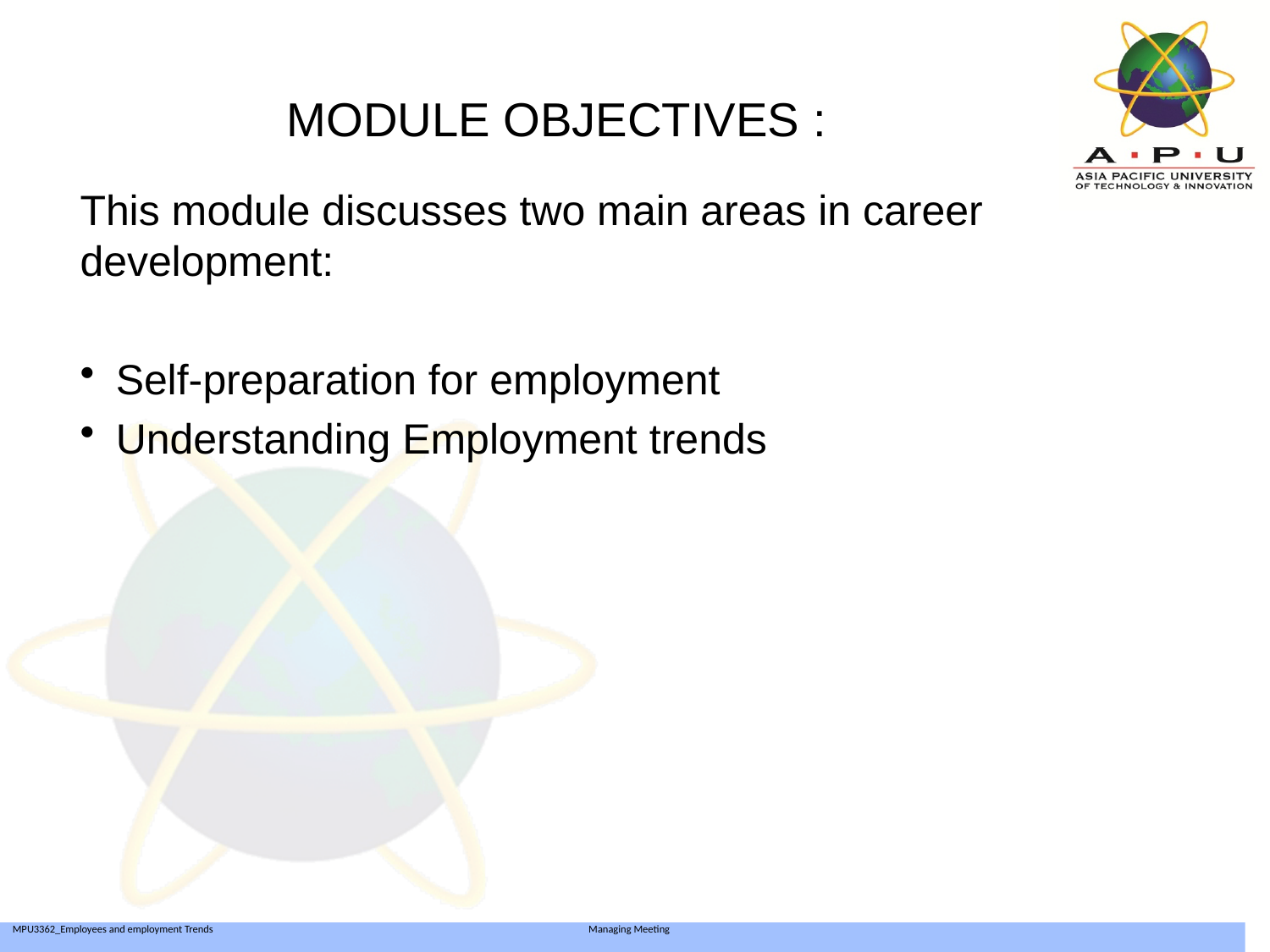

# MODULE OBJECTIVES :

This module discusses two main areas in career development:

Self-preparation for employment
Understanding Employment trends